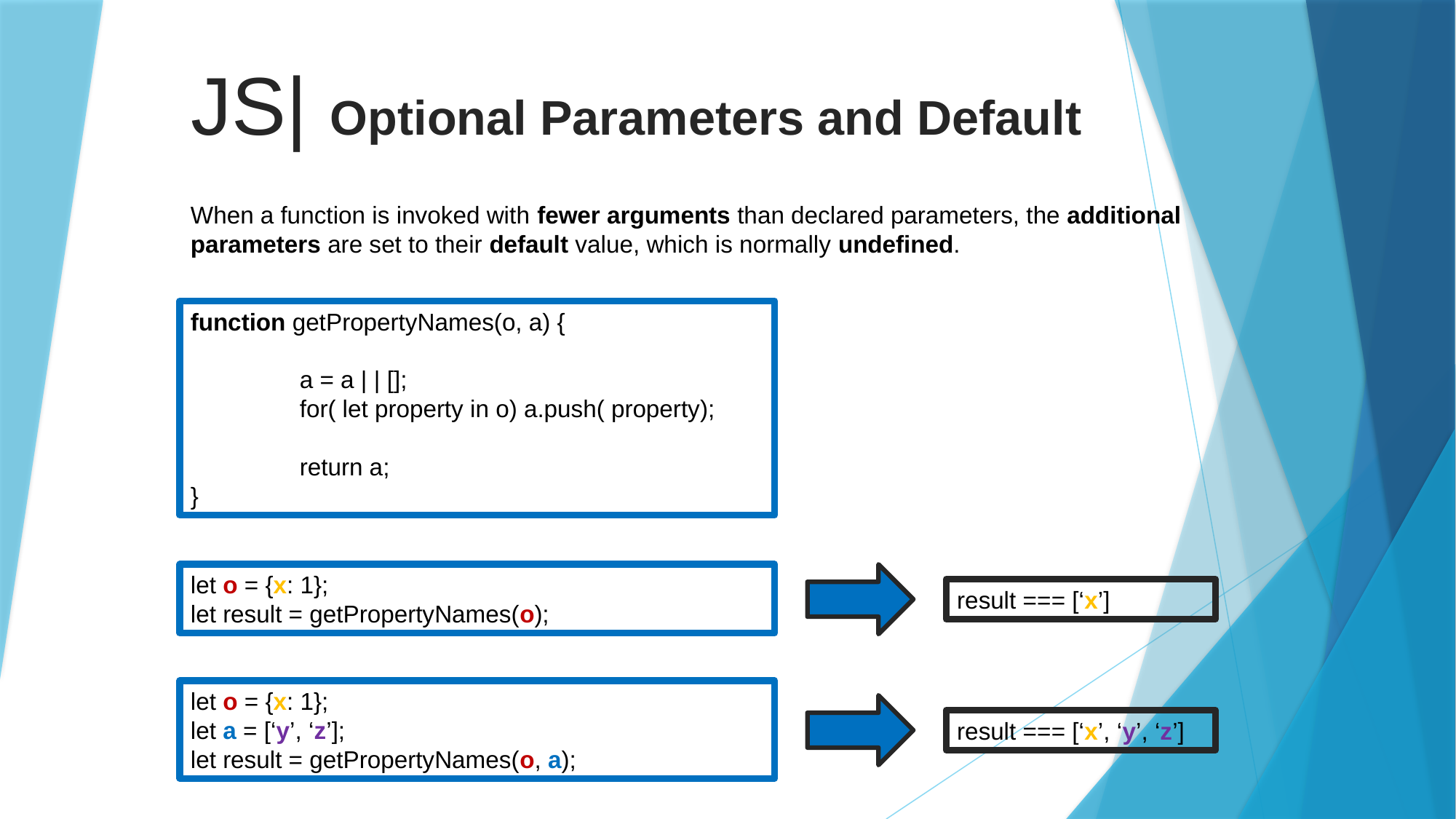

# JS| Optional Parameters and Default
When a function is invoked with fewer arguments than declared parameters, the additional parameters are set to their default value, which is normally undefined.
function getPropertyNames(o, a) {

	a = a | | [];
	for( let property in o) a.push( property);

	return a;
}

let o = {x: 1};
let result = getPropertyNames(o);
result === [‘x’]
let o = {x: 1};
let a = [‘y’, ‘z’];
let result = getPropertyNames(o, a);

result === [‘x’, ‘y’, ‘z’]